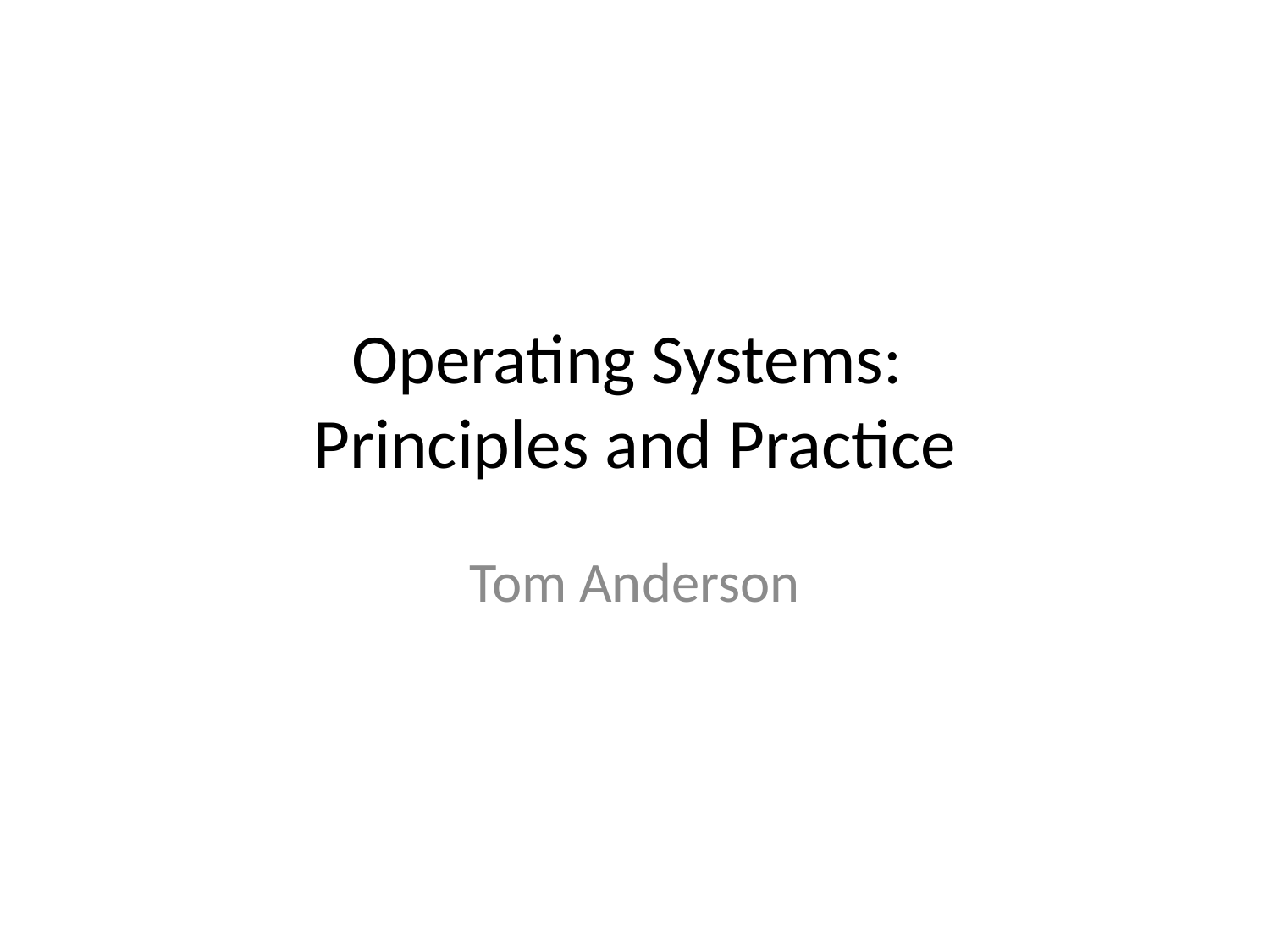

# Operating Systems: Principles and Practice
Tom Anderson